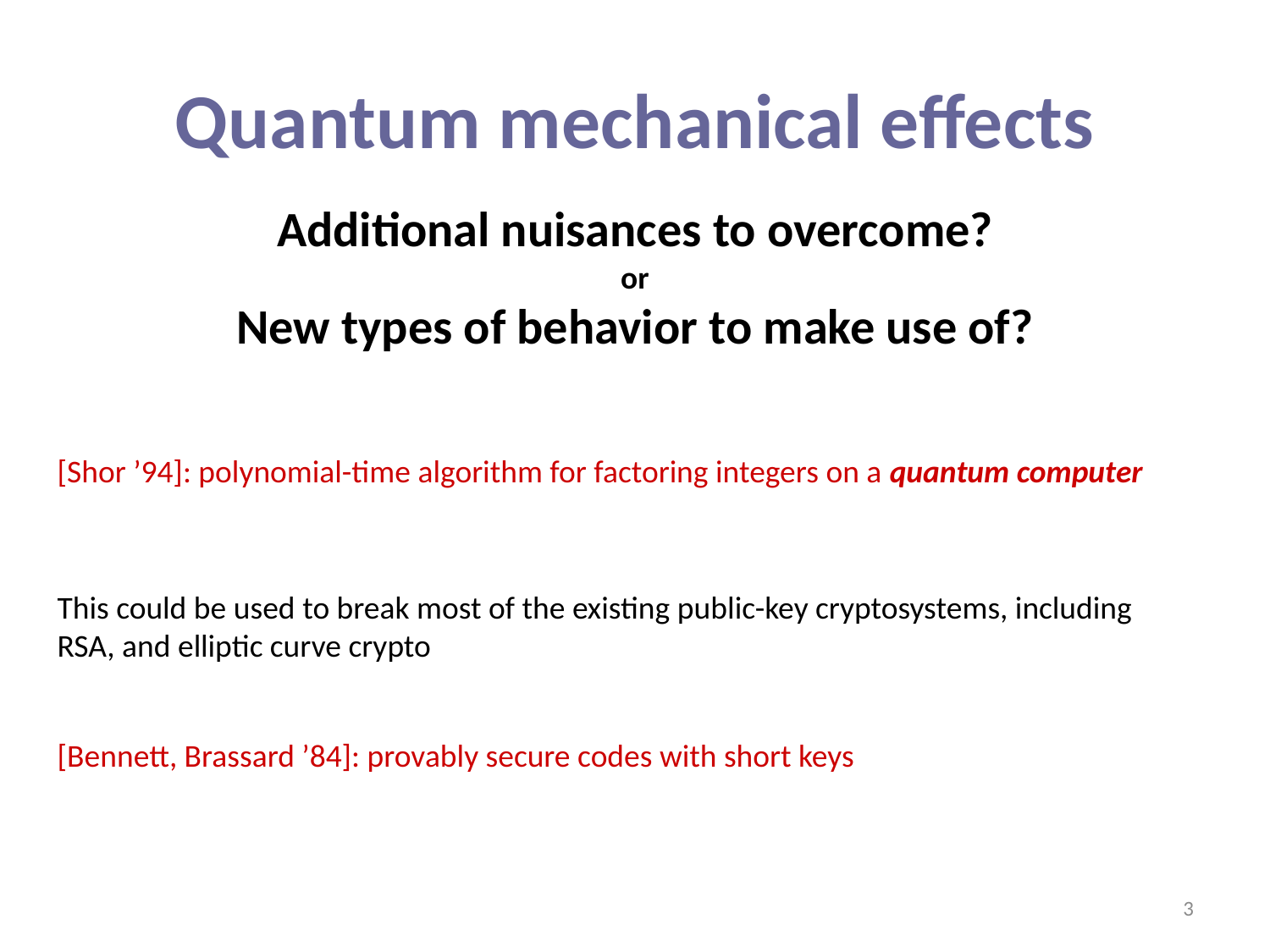

# Quantum mechanical effects
Additional nuisances to overcome?
or
New types of behavior to make use of?
[Shor ’94]: polynomial-time algorithm for factoring integers on a quantum computer
This could be used to break most of the existing public-key cryptosystems, including RSA, and elliptic curve crypto
[Bennett, Brassard ’84]: provably secure codes with short keys
3